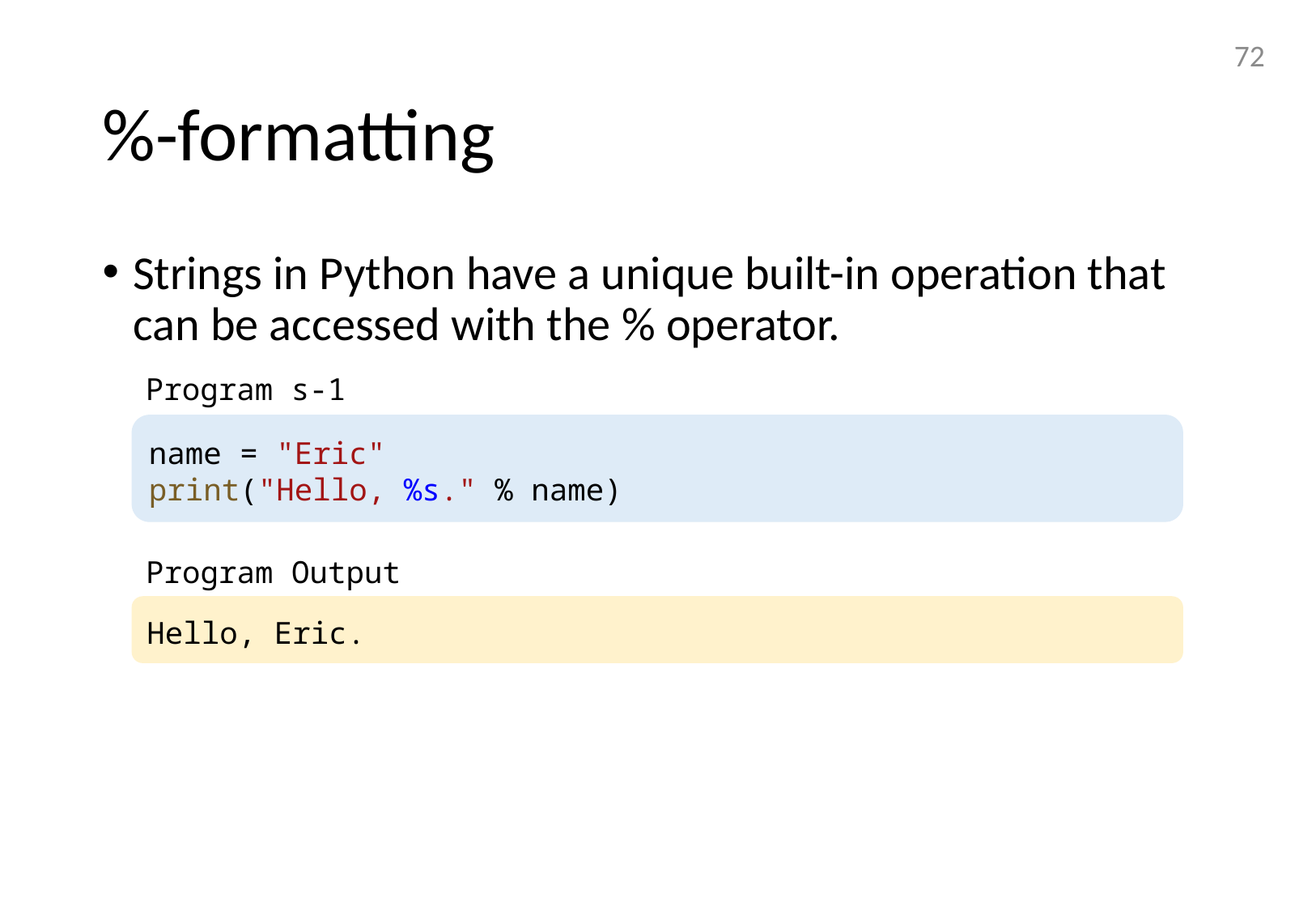

72
# %-formatting
Strings in Python have a unique built-in operation that can be accessed with the % operator.

Program s-1
name = "Eric"
print("Hello, %s." % name)
Program Output
Hello, Eric.